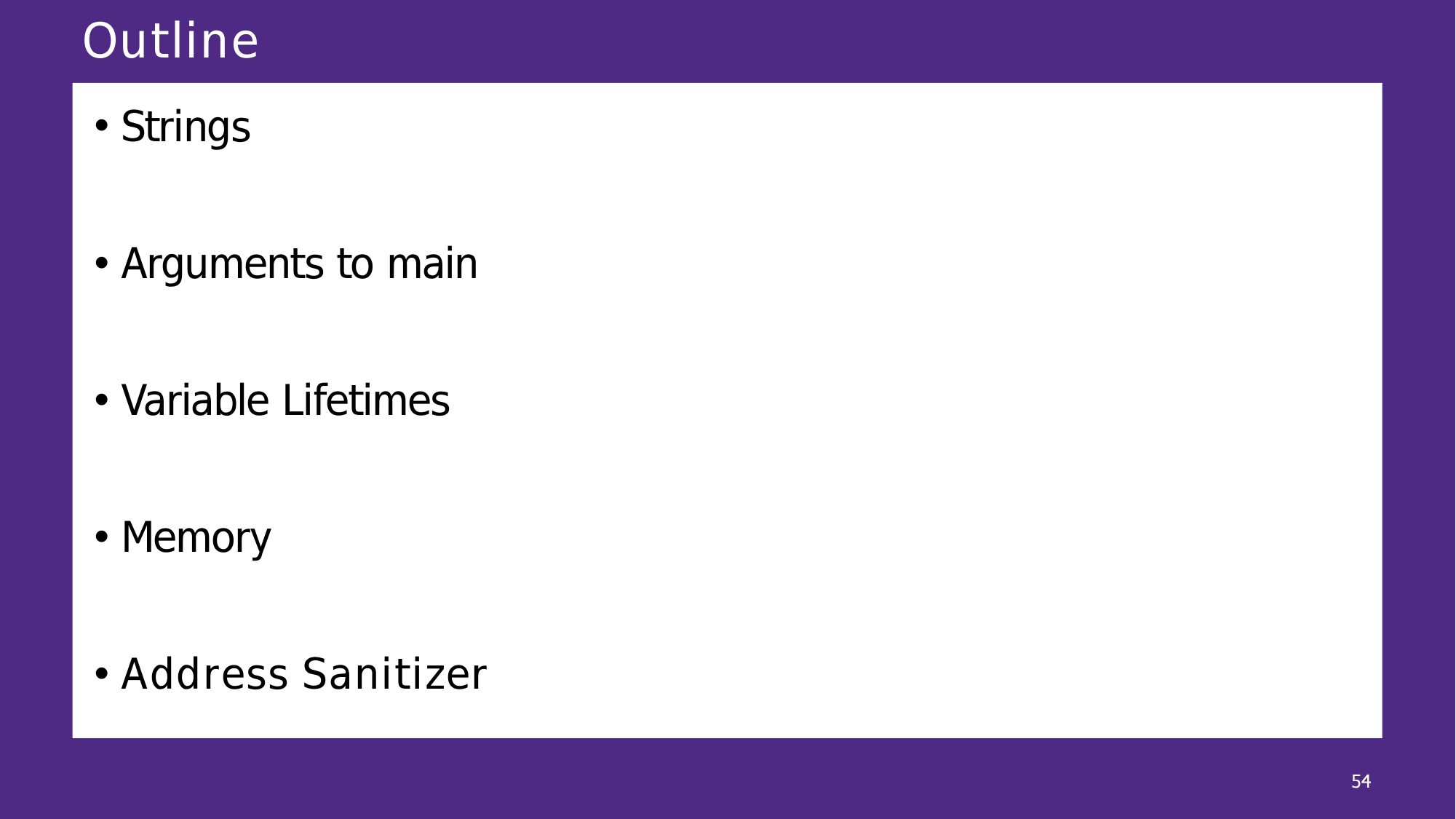

# Outline
Strings

Arguments to main

Variable Lifetimes

Memory

Address Sanitizer
54